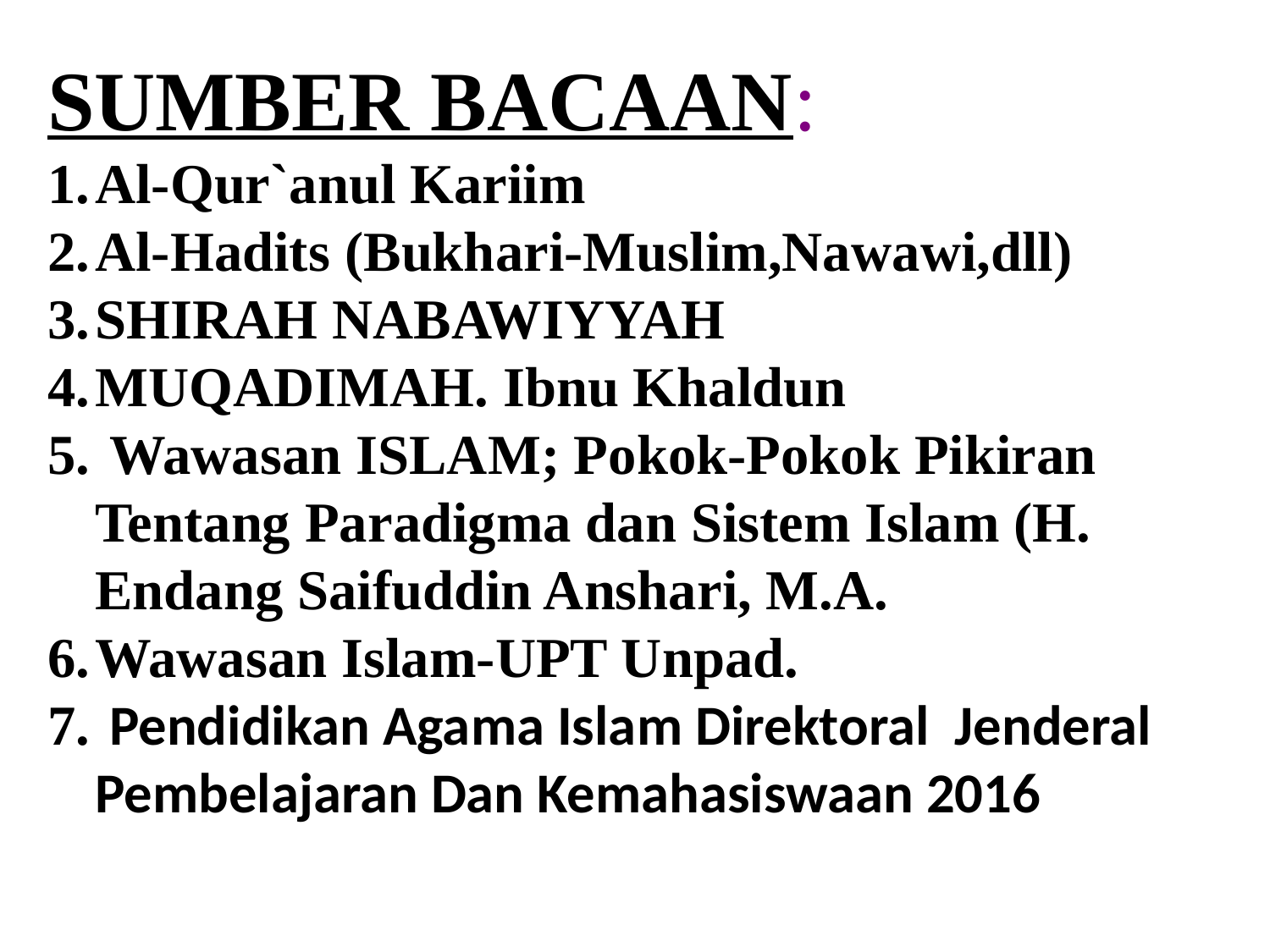

SUMBER BACAAN:
Al-Qur`anul Kariim
Al-Hadits (Bukhari-Muslim,Nawawi,dll)
SHIRAH NABAWIYYAH
MUQADIMAH. Ibnu Khaldun
 Wawasan ISLAM; Pokok-Pokok Pikiran Tentang Paradigma dan Sistem Islam (H. Endang Saifuddin Anshari, M.A.
Wawasan Islam-UPT Unpad.
 Pendidikan Agama Islam Direktoral  Jenderal Pembelajaran Dan Kemahasiswaan 2016